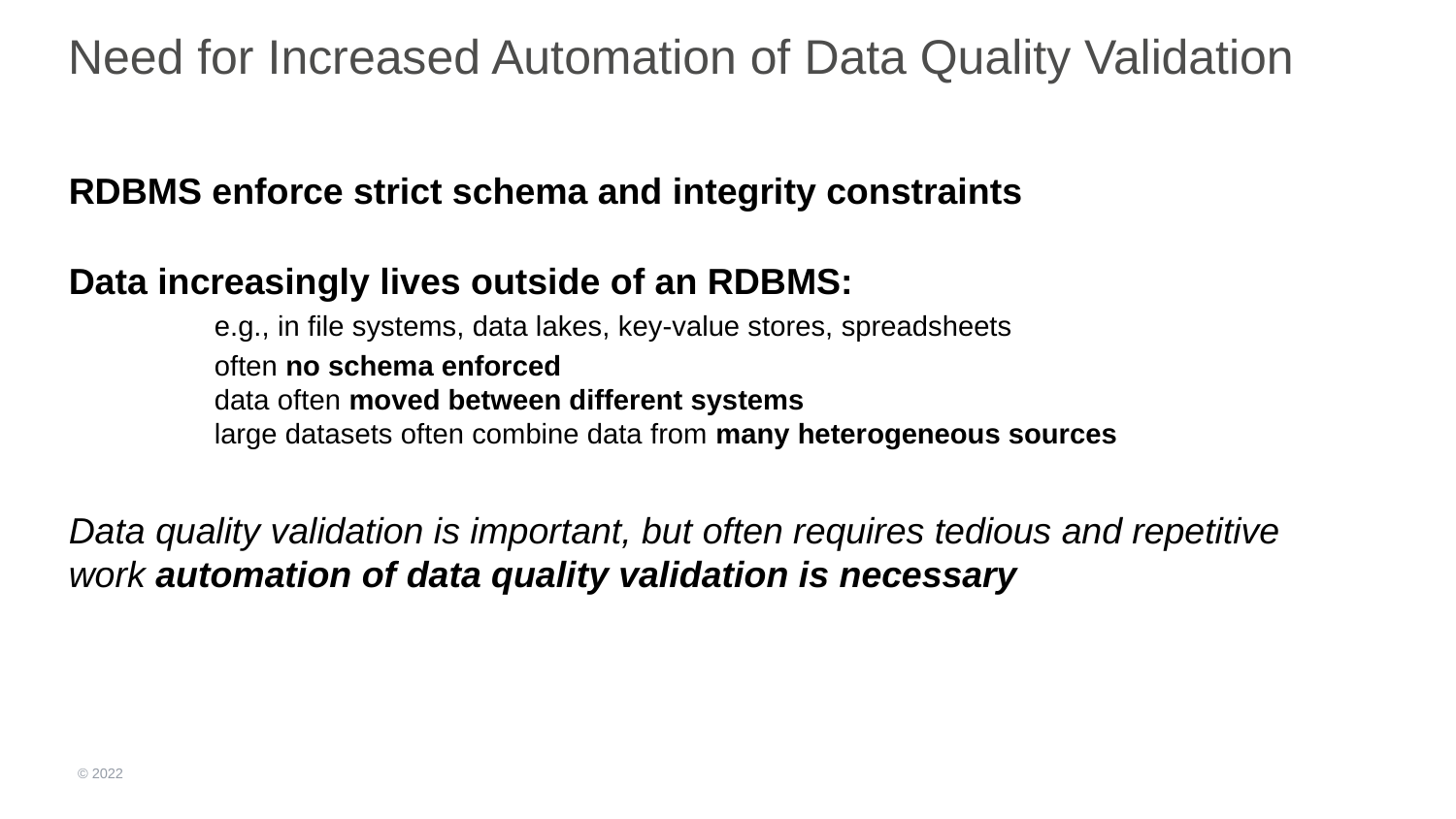

# Need for Increased Automation of Data Quality Validation
RDBMS enforce strict schema and integrity constraints

Data increasingly lives outside of an RDBMS:
	e.g., in file systems, data lakes, key-value stores, spreadsheets
	often no schema enforced
	data often moved between different systems
	large datasets often combine data from many heterogeneous sources

Data quality validation is important, but often requires tedious and repetitive work automation of data quality validation is necessary